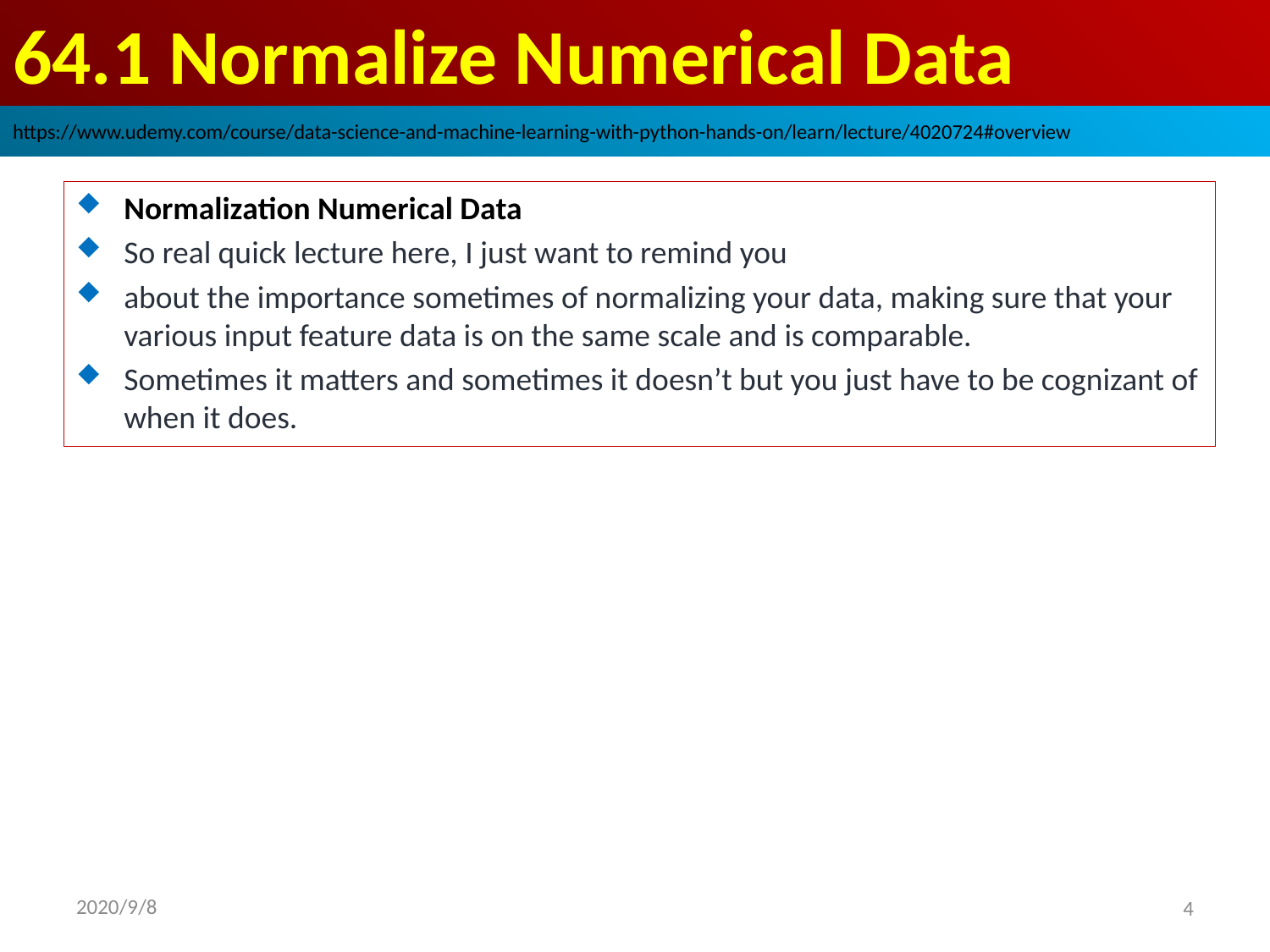

# 64.1 Normalize Numerical Data
https://www.udemy.com/course/data-science-and-machine-learning-with-python-hands-on/learn/lecture/4020724#overview
Normalization Numerical Data
So real quick lecture here, I just want to remind you
about the importance sometimes of normalizing your data, making sure that your various input feature data is on the same scale and is comparable.
Sometimes it matters and sometimes it doesn’t but you just have to be cognizant of when it does.
2020/9/8
4